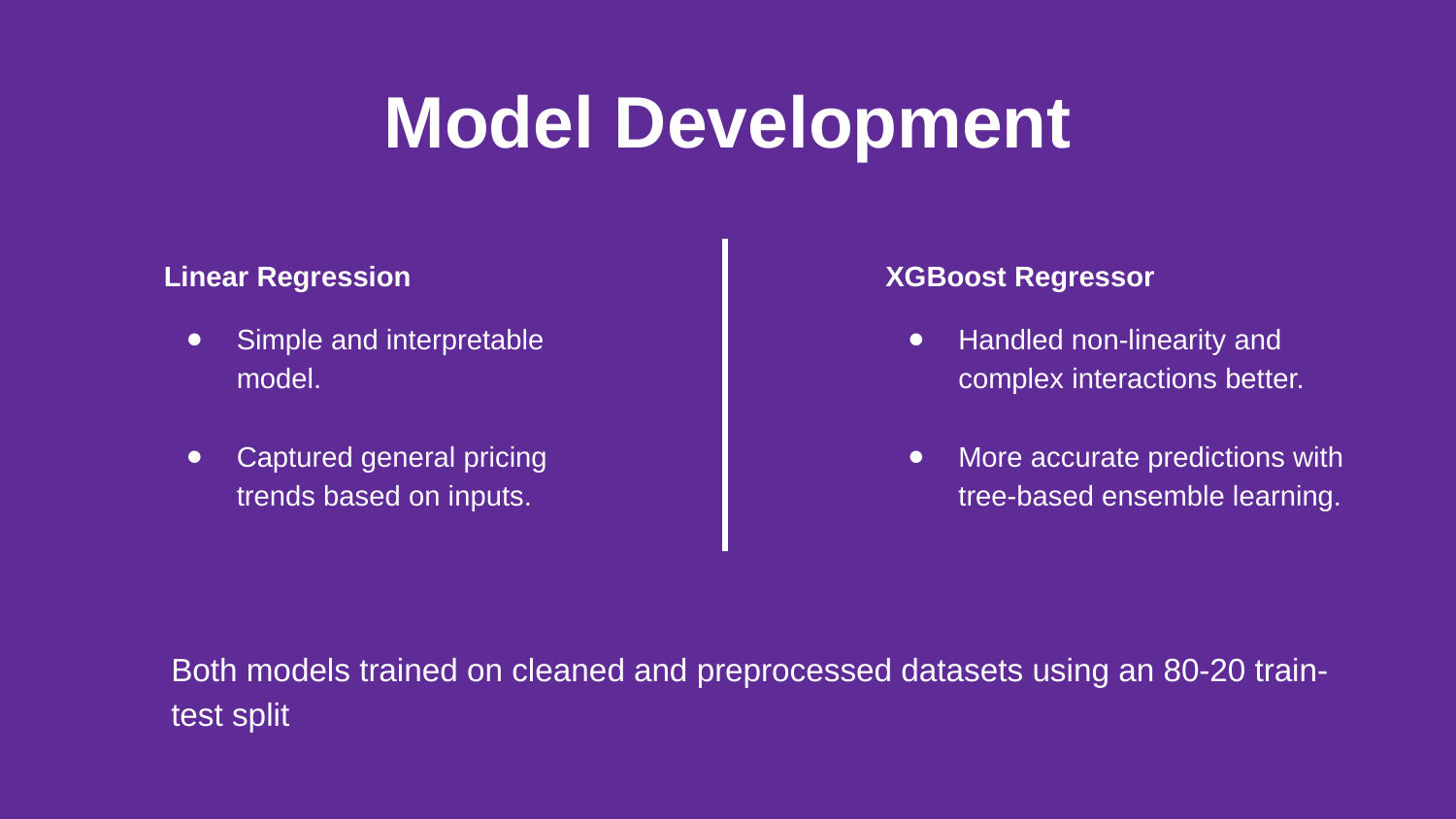

# Model Development
Linear Regression
Simple and interpretable model.
Captured general pricing trends based on inputs.
XGBoost Regressor
Handled non-linearity and complex interactions better.
More accurate predictions with tree-based ensemble learning.
Both models trained on cleaned and preprocessed datasets using an 80-20 train-test split